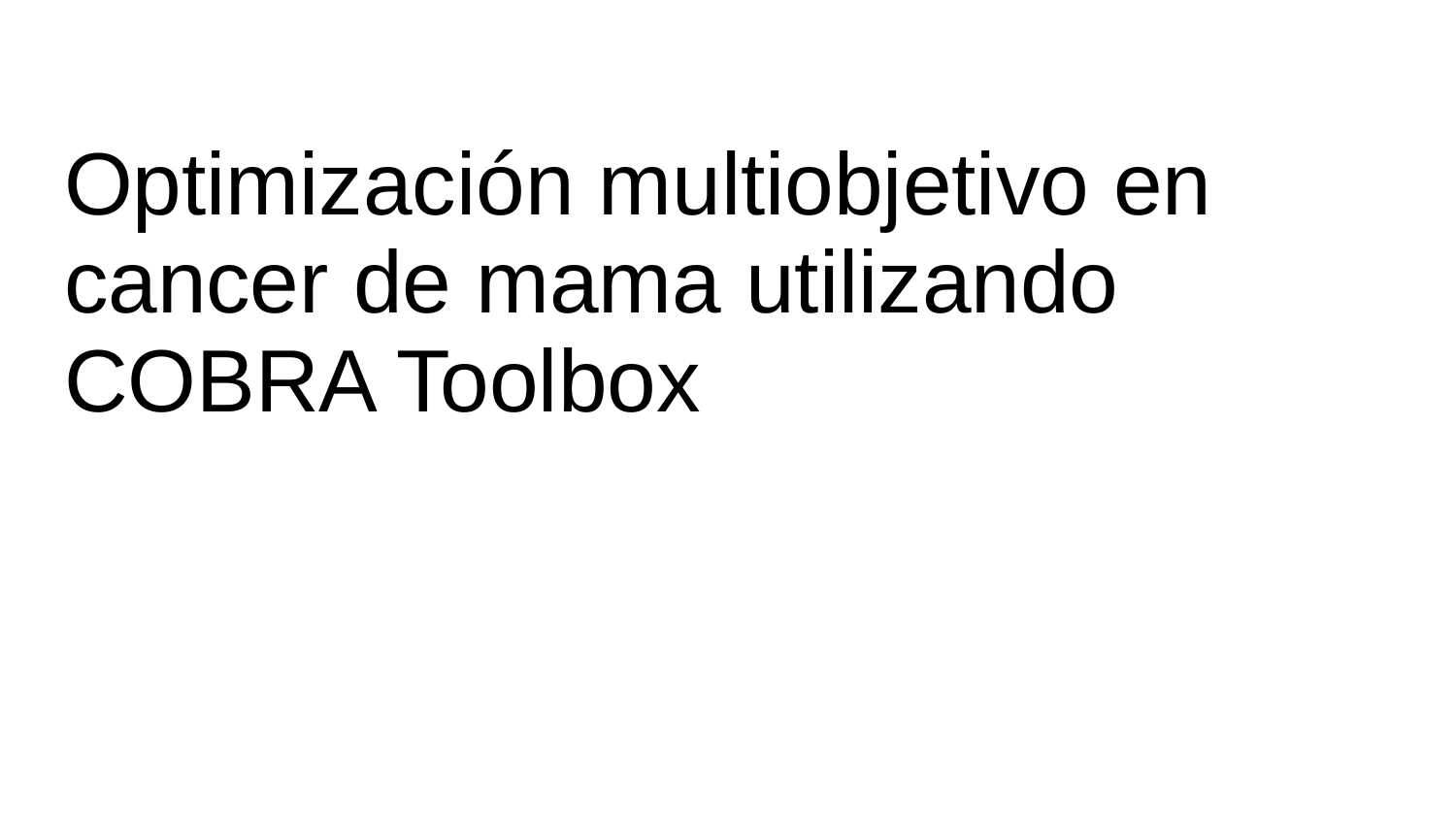

# Optimización multiobjetivo en cancer de mama utilizando COBRA Toolbox